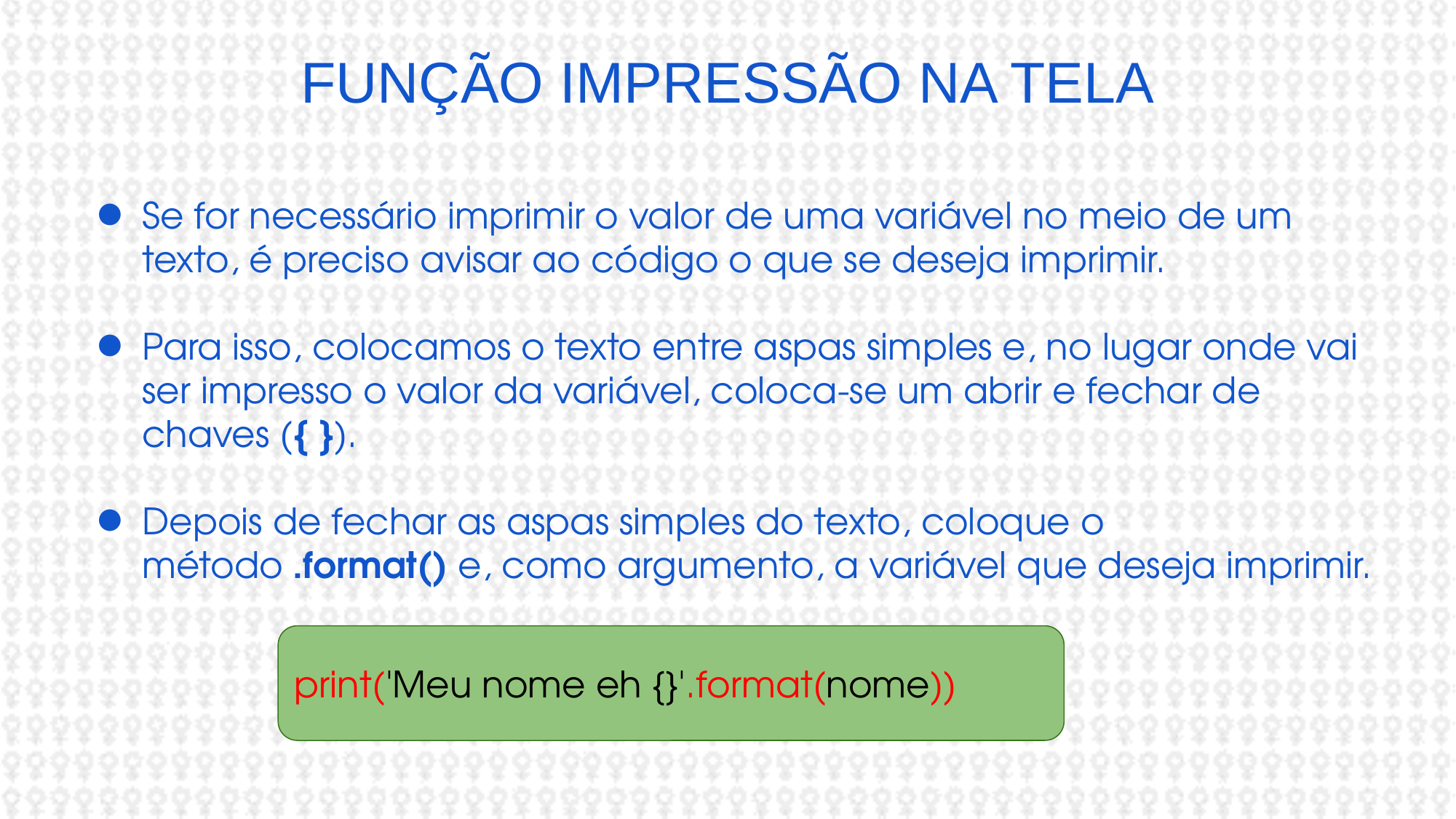

# FUNÇÃO IMPRESSÃO NA TELA
Se for necessário imprimir o valor de uma variável no meio de um texto, é preciso avisar ao código o que se deseja imprimir.

Para isso, colocamos o texto entre aspas simples e, no lugar onde vai ser impresso o valor da variável, coloca-se um abrir e fechar de chaves ({ }).

Depois de fechar as aspas simples do texto, coloque o método .format() e, como argumento, a variável que deseja imprimir.

print('Meu nome eh {}'.format(nome))